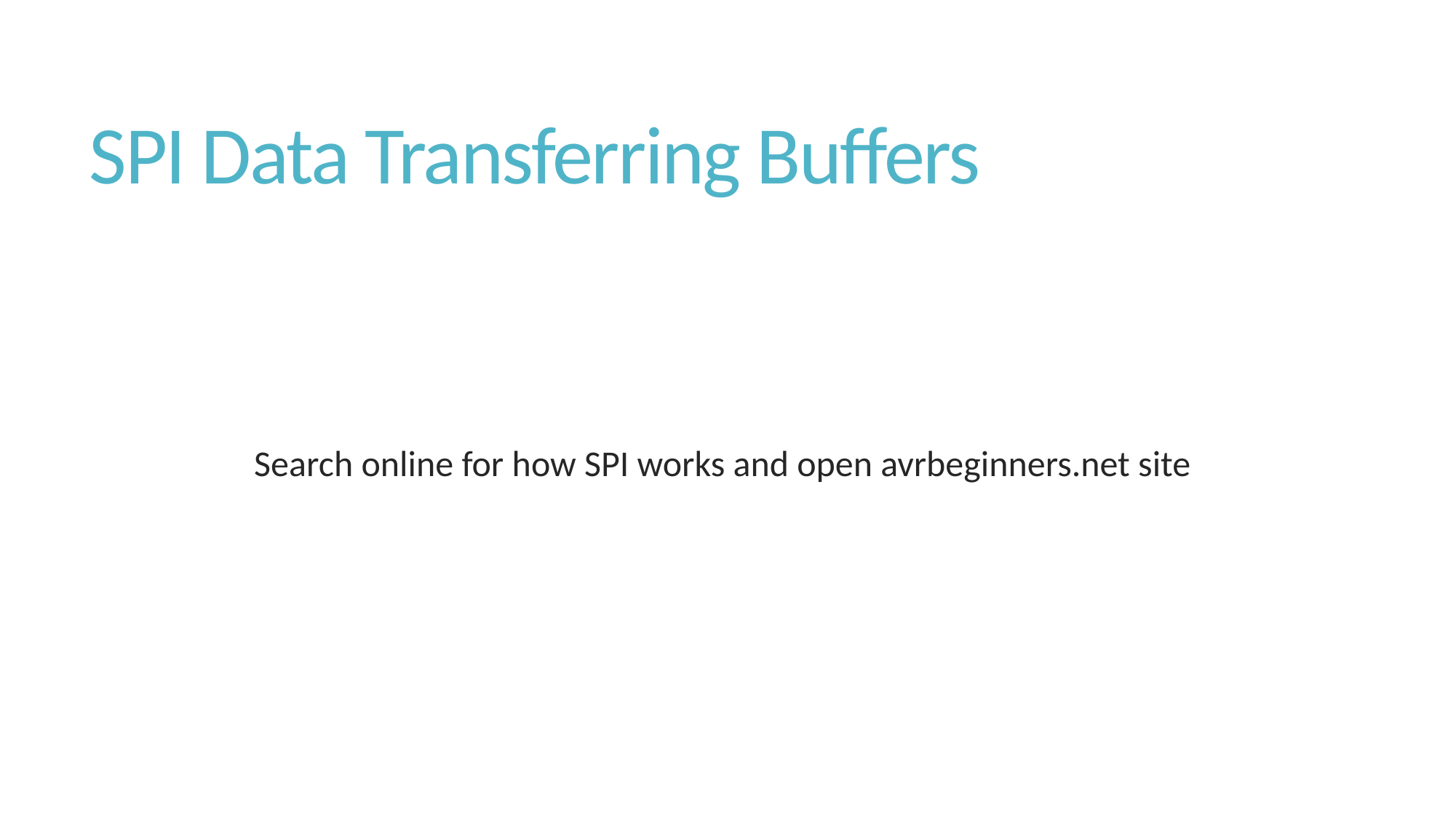

# SPI Data Transferring Buffers
Search online for how SPI works and open avrbeginners.net site